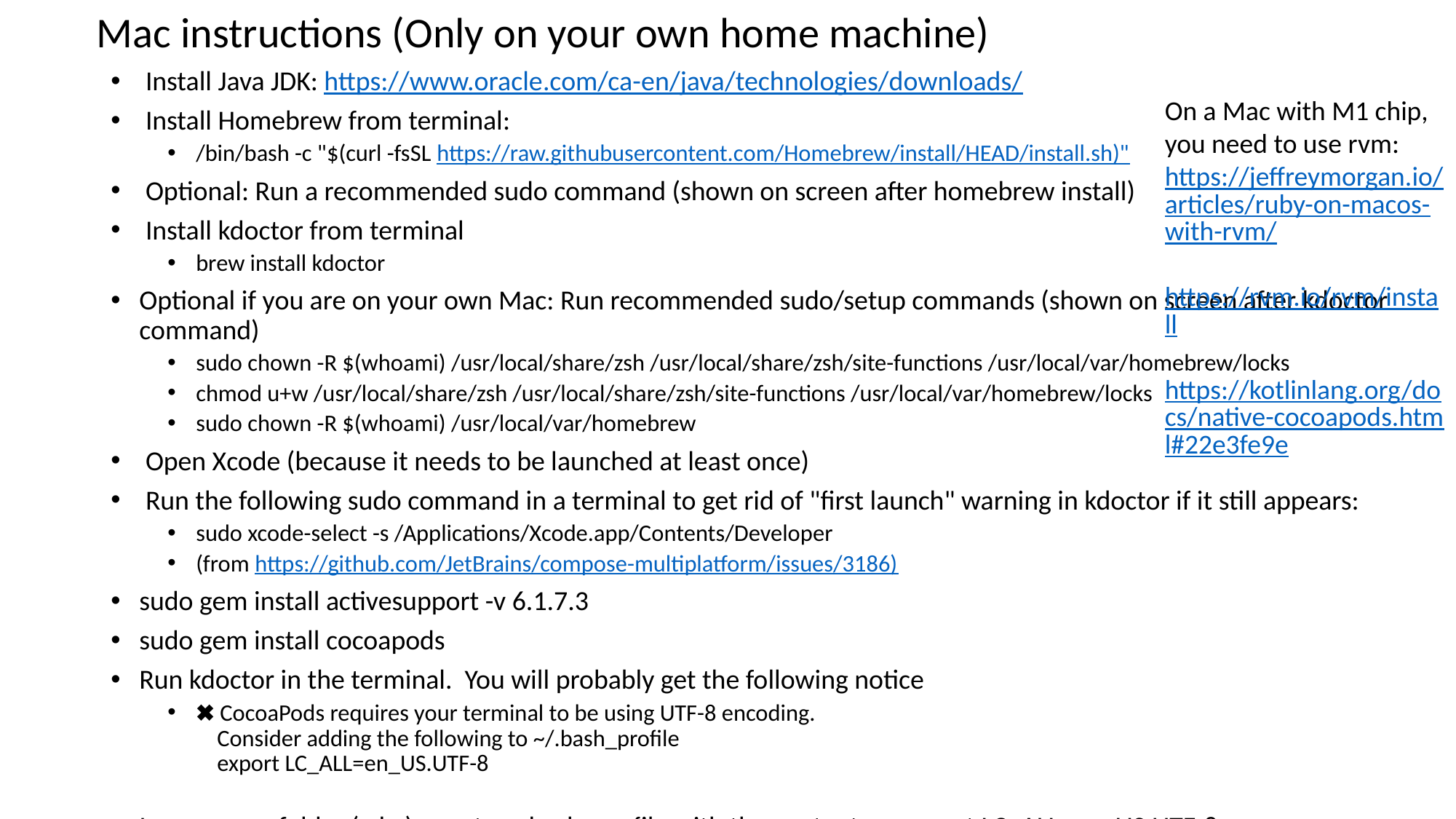

Mac instructions (Only on your own home machine)
 Install Java JDK: https://www.oracle.com/ca-en/java/technologies/downloads/
 Install Homebrew from terminal:
/bin/bash -c "$(curl -fsSL https://raw.githubusercontent.com/Homebrew/install/HEAD/install.sh)"
 Optional: Run a recommended sudo command (shown on screen after homebrew install)
 Install kdoctor from terminal
brew install kdoctor
Optional if you are on your own Mac: Run recommended sudo/setup commands (shown on screen after kdoctor command)
sudo chown -R $(whoami) /usr/local/share/zsh /usr/local/share/zsh/site-functions /usr/local/var/homebrew/locks
chmod u+w /usr/local/share/zsh /usr/local/share/zsh/site-functions /usr/local/var/homebrew/locks
sudo chown -R $(whoami) /usr/local/var/homebrew
 Open Xcode (because it needs to be launched at least once)
 Run the following sudo command in a terminal to get rid of "first launch" warning in kdoctor if it still appears:
sudo xcode-select -s /Applications/Xcode.app/Contents/Developer
(from https://github.com/JetBrains/compose-multiplatform/issues/3186)
sudo gem install activesupport -v 6.1.7.3
sudo gem install cocoapods
Run kdoctor in the terminal.  You will probably get the following notice
✖ CocoaPods requires your terminal to be using UTF-8 encoding.
    Consider adding the following to ~/.bash_profile
    export LC_ALL=en_US.UTF-8
In your user folder (cd ~), create a .bash_profile with the contents:    export LC_ALL=en_US.UTF-8
Upgrade Android Studio to the latest version (Flamingo 2022.2.1) if you have an older version installed.
On a Mac with M1 chip, you need to use rvm:
https://jeffreymorgan.io/articles/ruby-on-macos-with-rvm/

https://rvm.io/rvm/install

https://kotlinlang.org/docs/native-cocoapods.html#22e3fe9e